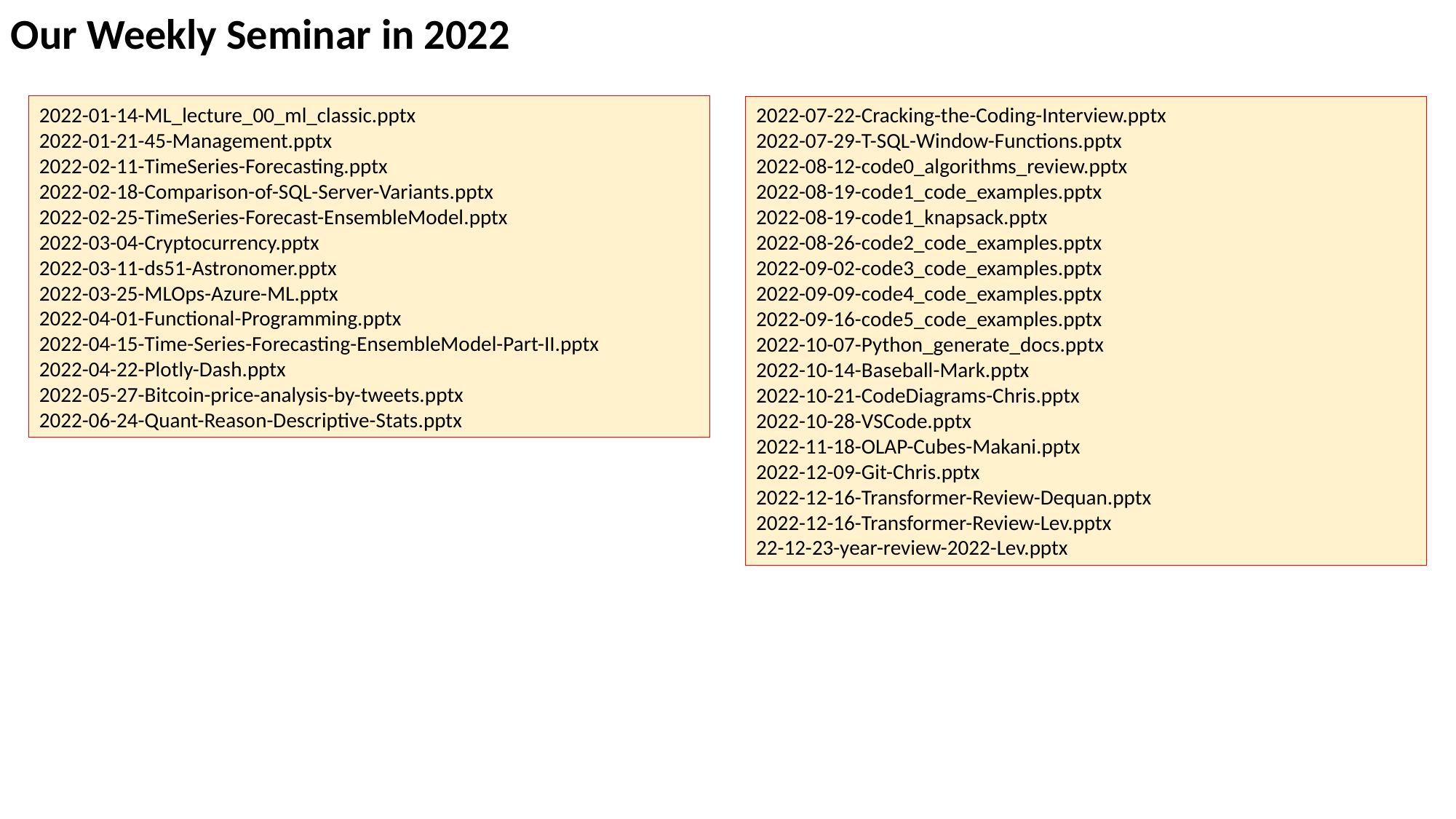

Our Weekly Seminar in 2022
2022-01-14-ML_lecture_00_ml_classic.pptx
2022-01-21-45-Management.pptx
2022-02-11-TimeSeries-Forecasting.pptx
2022-02-18-Comparison-of-SQL-Server-Variants.pptx
2022-02-25-TimeSeries-Forecast-EnsembleModel.pptx
2022-03-04-Cryptocurrency.pptx
2022-03-11-ds51-Astronomer.pptx
2022-03-25-MLOps-Azure-ML.pptx
2022-04-01-Functional-Programming.pptx
2022-04-15-Time-Series-Forecasting-EnsembleModel-Part-II.pptx
2022-04-22-Plotly-Dash.pptx
2022-05-27-Bitcoin-price-analysis-by-tweets.pptx
2022-06-24-Quant-Reason-Descriptive-Stats.pptx
2022-07-22-Cracking-the-Coding-Interview.pptx
2022-07-29-T-SQL-Window-Functions.pptx
2022-08-12-code0_algorithms_review.pptx
2022-08-19-code1_code_examples.pptx
2022-08-19-code1_knapsack.pptx
2022-08-26-code2_code_examples.pptx
2022-09-02-code3_code_examples.pptx
2022-09-09-code4_code_examples.pptx
2022-09-16-code5_code_examples.pptx
2022-10-07-Python_generate_docs.pptx
2022-10-14-Baseball-Mark.pptx
2022-10-21-CodeDiagrams-Chris.pptx
2022-10-28-VSCode.pptx
2022-11-18-OLAP-Cubes-Makani.pptx
2022-12-09-Git-Chris.pptx
2022-12-16-Transformer-Review-Dequan.pptx
2022-12-16-Transformer-Review-Lev.pptx
22-12-23-year-review-2022-Lev.pptx